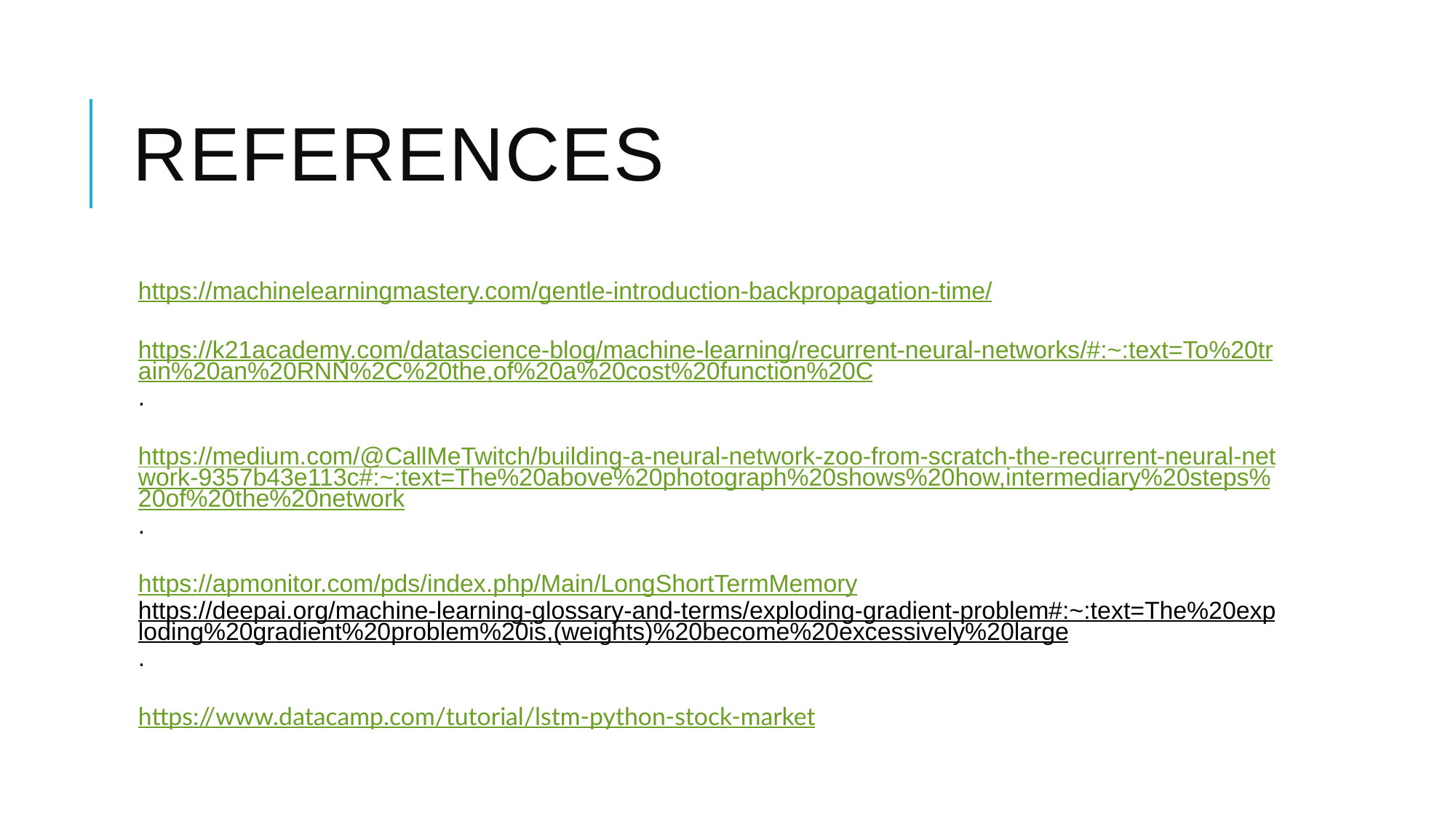

# References
https://machinelearningmastery.com/gentle-introduction-backpropagation-time/
https://k21academy.com/datascience-blog/machine-learning/recurrent-neural-networks/#:~:text=To%20train%20an%20RNN%2C%20the,of%20a%20cost%20function%20C.
https://medium.com/@CallMeTwitch/building-a-neural-network-zoo-from-scratch-the-recurrent-neural-network-9357b43e113c#:~:text=The%20above%20photograph%20shows%20how,intermediary%20steps%20of%20the%20network.
https://apmonitor.com/pds/index.php/Main/LongShortTermMemory
https://deepai.org/machine-learning-glossary-and-terms/exploding-gradient-problem#:~:text=The%20exploding%20gradient%20problem%20is,(weights)%20become%20excessively%20large.
https://www.datacamp.com/tutorial/lstm-python-stock-market